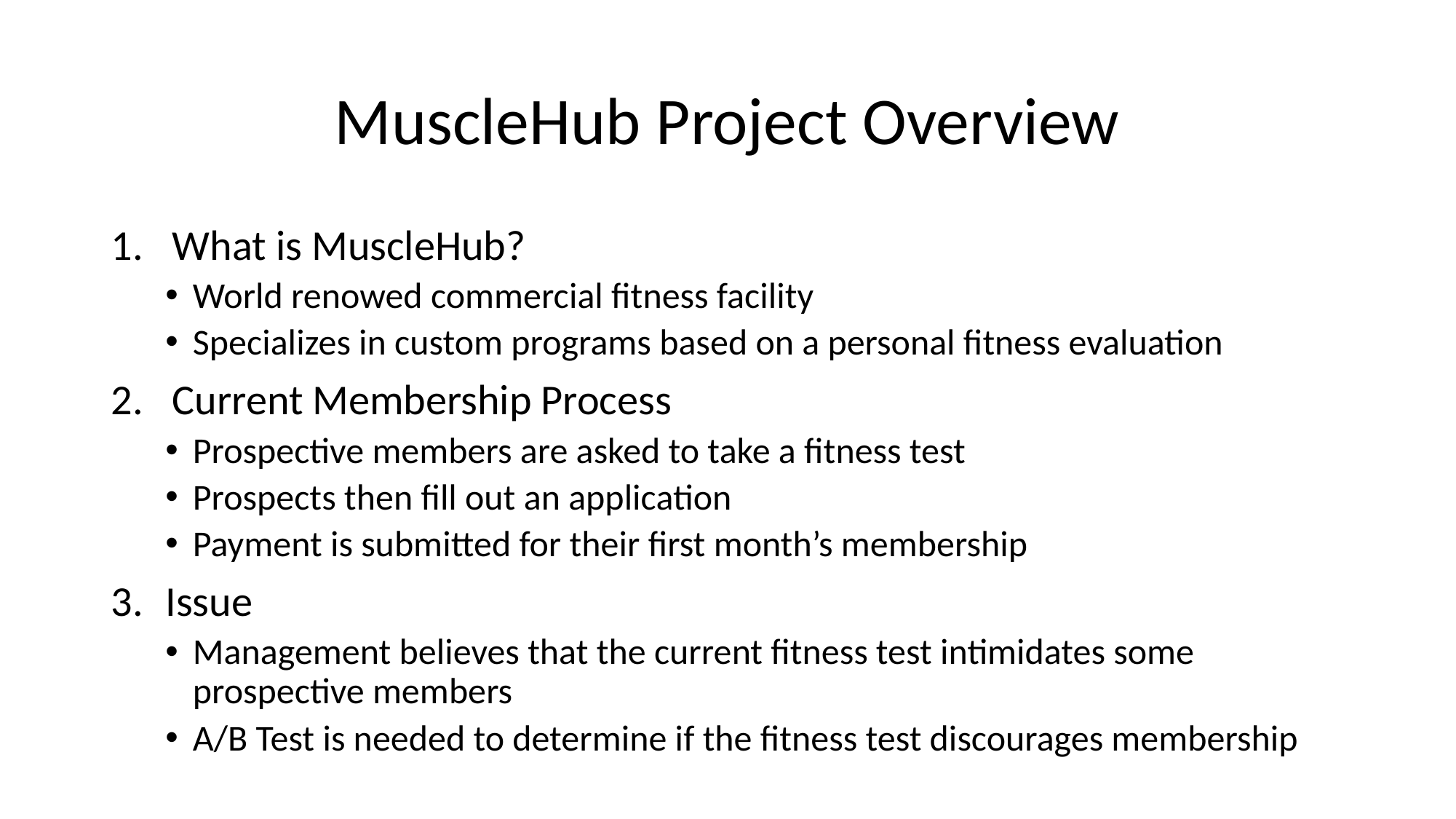

# MuscleHub Project Overview
What is MuscleHub?
World renowed commercial fitness facility
Specializes in custom programs based on a personal fitness evaluation
Current Membership Process
Prospective members are asked to take a fitness test
Prospects then fill out an application
Payment is submitted for their first month’s membership
Issue
Management believes that the current fitness test intimidates some prospective members
A/B Test is needed to determine if the fitness test discourages membership